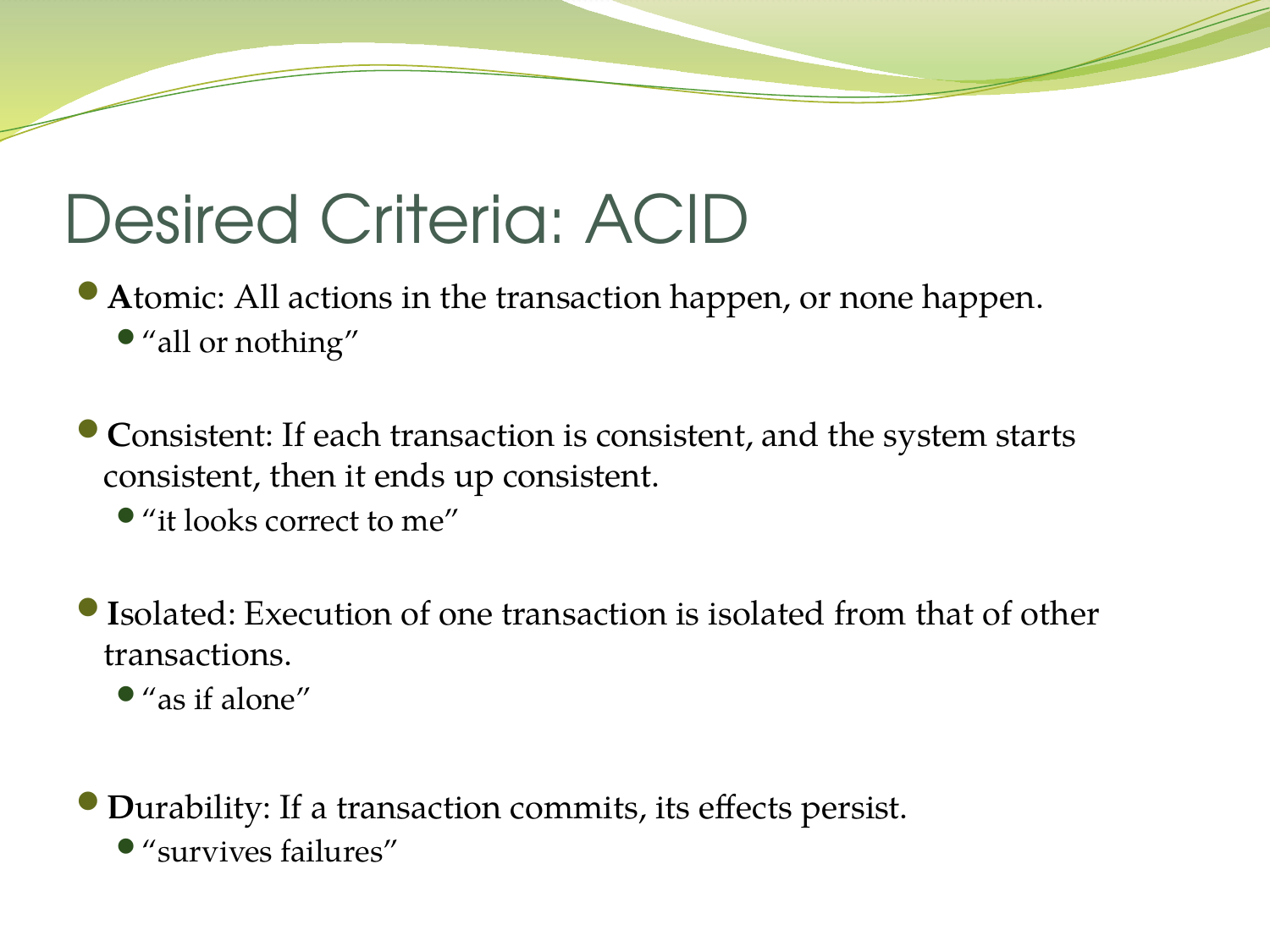

# Desired Criteria: ACID
Atomic: All actions in the transaction happen, or none happen.
“all or nothing”

Consistent: If each transaction is consistent, and the system starts consistent, then it ends up consistent.
“it looks correct to me”

Isolated: Execution of one transaction is isolated from that of other transactions.
“as if alone”

Durability: If a transaction commits, its effects persist.
“survives failures”